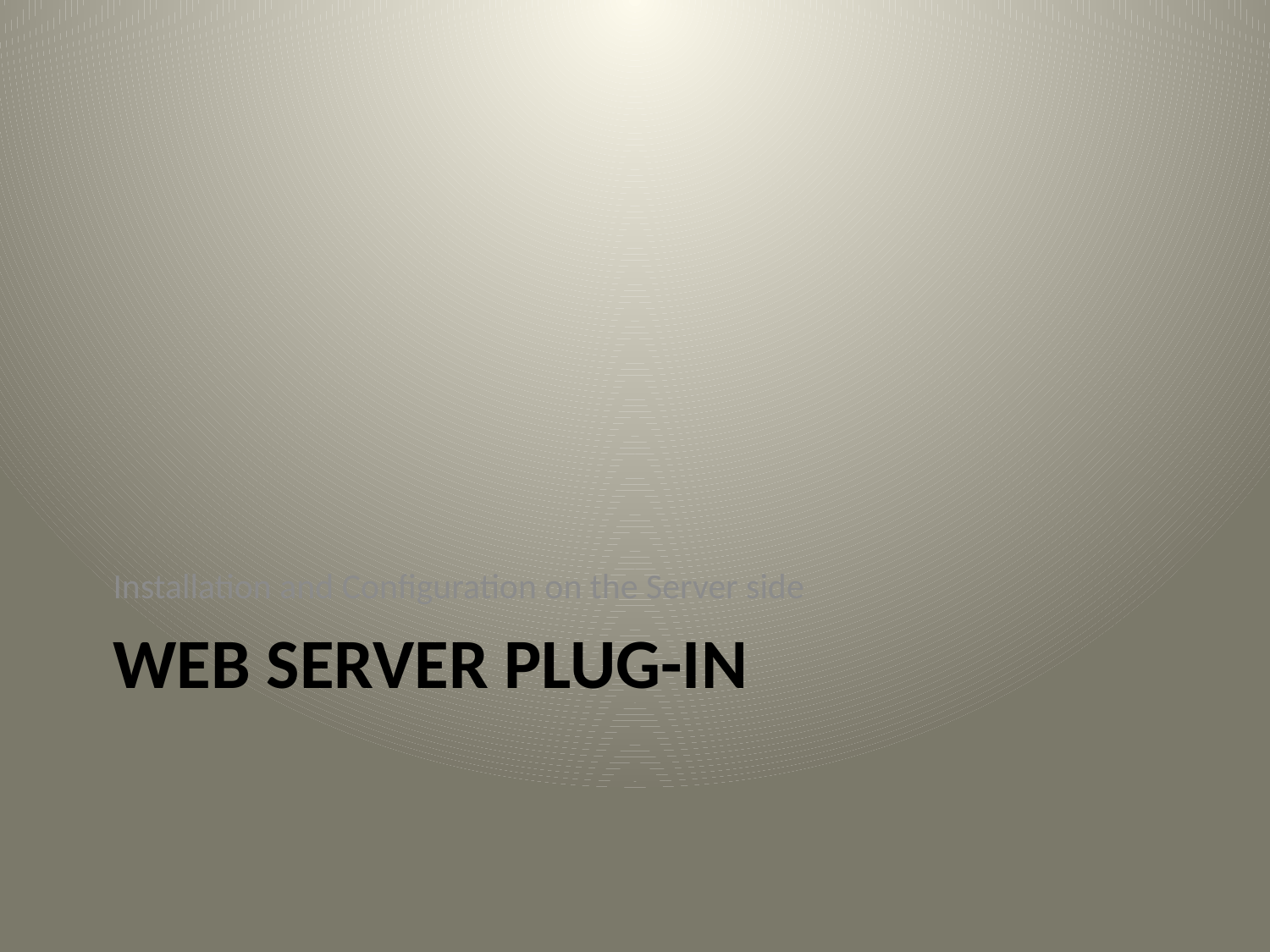

Installation and Configuration on the Server side
# Web Server Plug-in